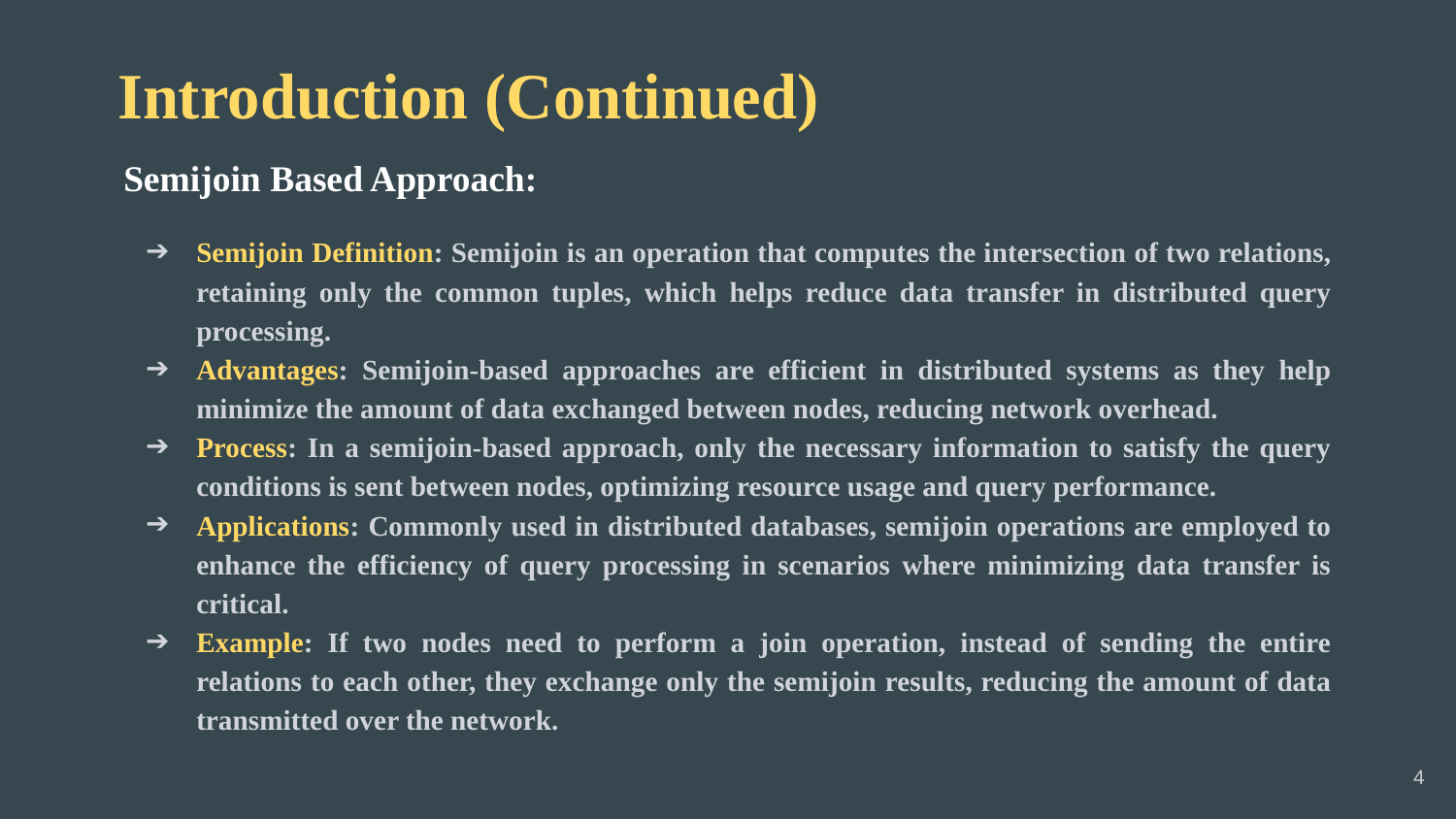

# Introduction (Continued)
Semijoin Based Approach:
Semijoin Definition: Semijoin is an operation that computes the intersection of two relations, retaining only the common tuples, which helps reduce data transfer in distributed query processing.
Advantages: Semijoin-based approaches are efficient in distributed systems as they help minimize the amount of data exchanged between nodes, reducing network overhead.
Process: In a semijoin-based approach, only the necessary information to satisfy the query conditions is sent between nodes, optimizing resource usage and query performance.
Applications: Commonly used in distributed databases, semijoin operations are employed to enhance the efficiency of query processing in scenarios where minimizing data transfer is critical.
Example: If two nodes need to perform a join operation, instead of sending the entire relations to each other, they exchange only the semijoin results, reducing the amount of data transmitted over the network.

4